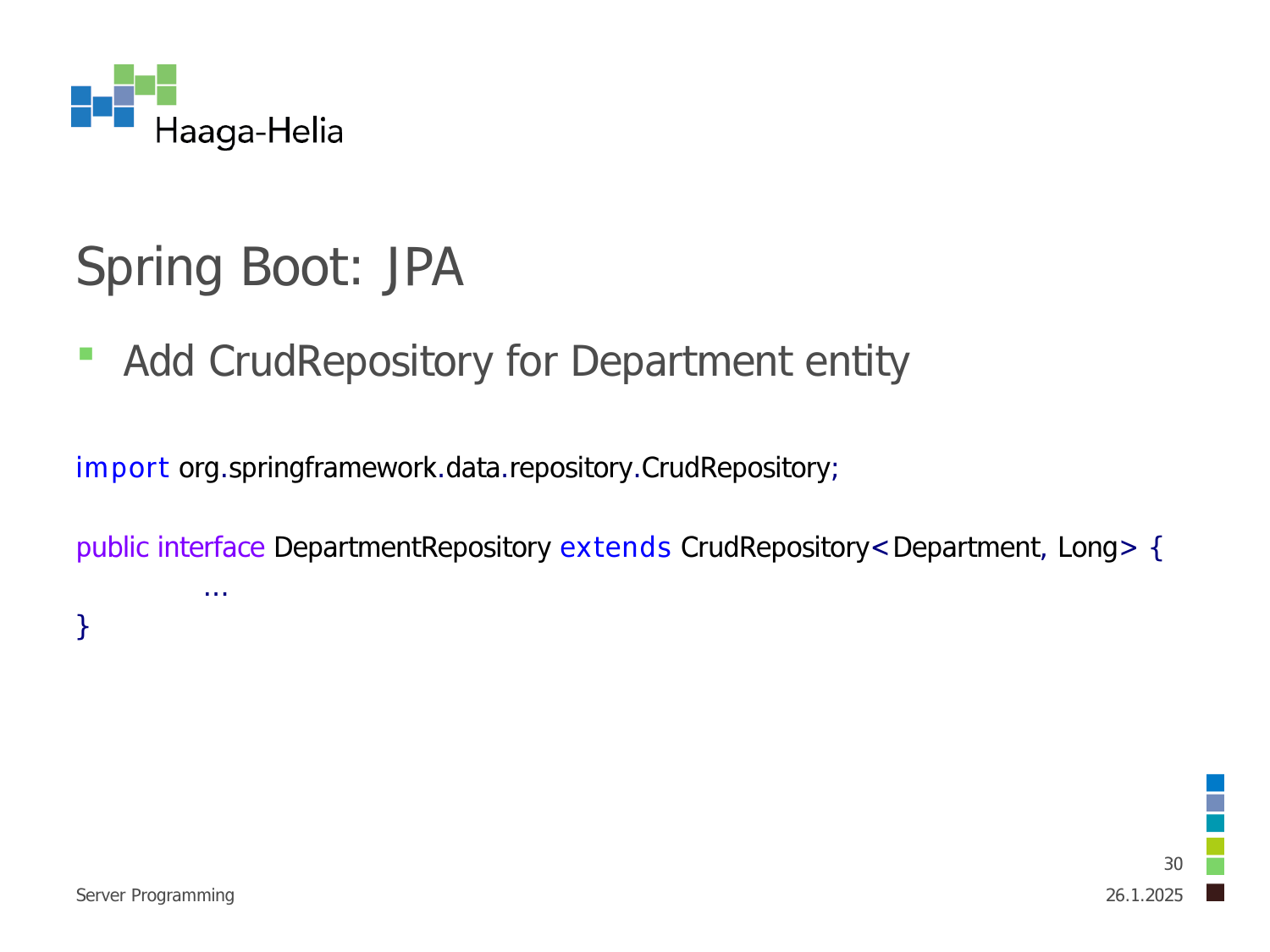

# Spring Boot: JPA
Add CrudRepository for Department entity

import org.springframework.data.repository.CrudRepository;

public interface DepartmentRepository extends CrudRepository<Department, Long> {
	...
}

30
Server Programming
26.1.2025